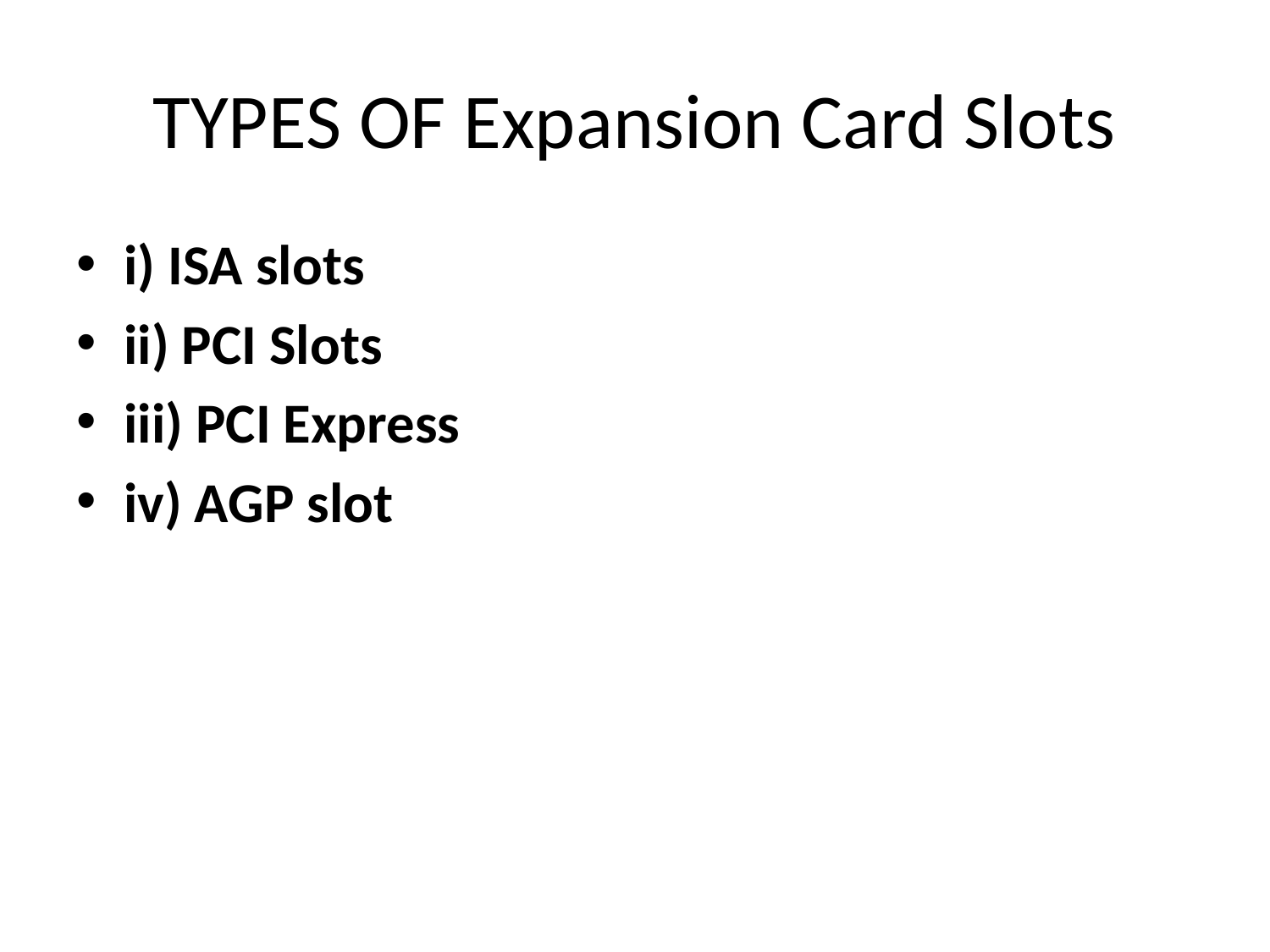

# TYPES OF Expansion Card Slots
i) ISA slots
ii) PCI Slots
iii) PCI Express
iv) AGP slot